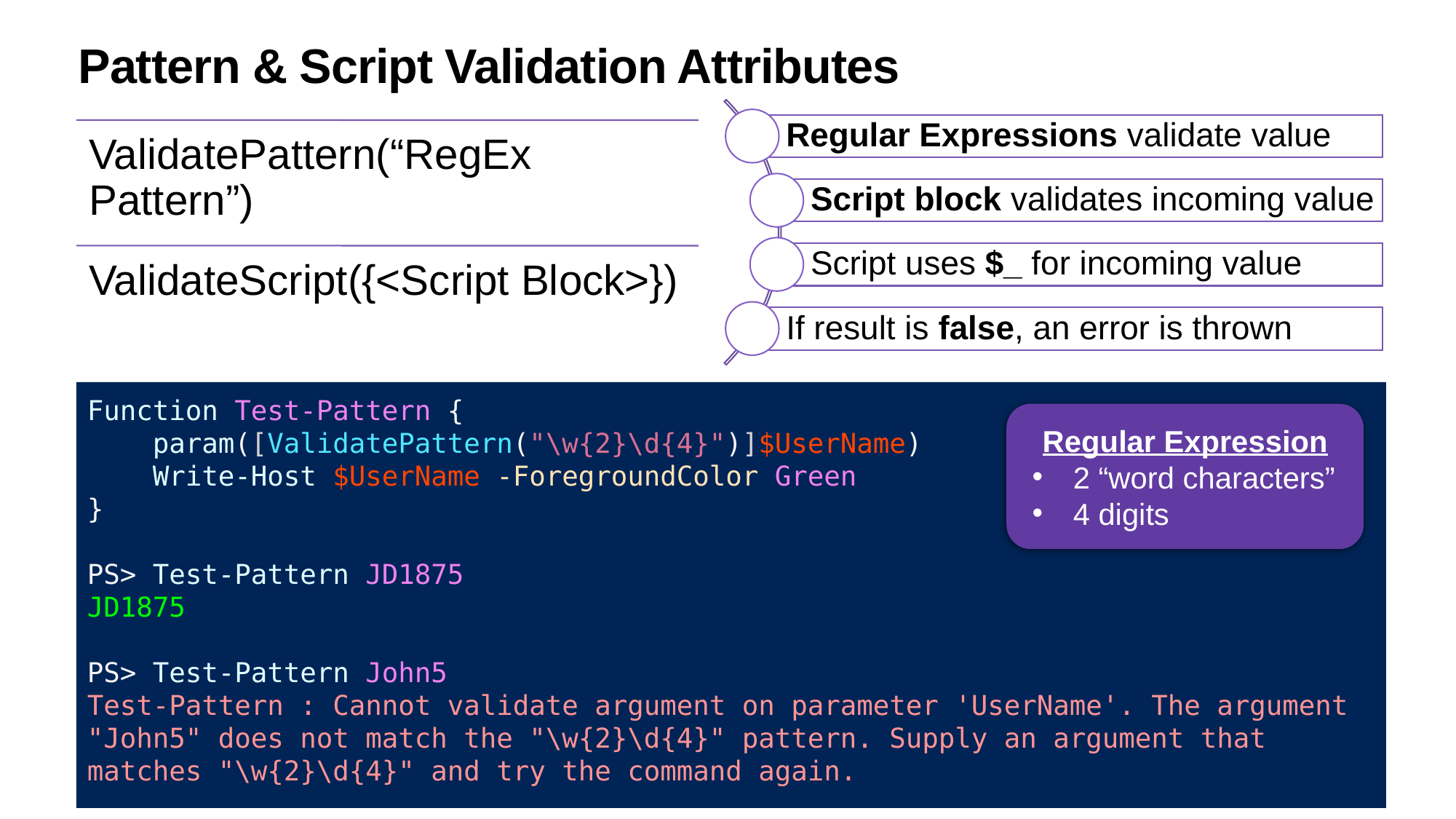

# Pattern & Script Validation Attributes
Regular Expressions validate value
Script block validates incoming value
Script uses $_ for incoming value
If result is false, an error is thrown
ValidatePattern(“RegEx Pattern”)
ValidateScript({<Script Block>})
Function Test-Pattern {
    param([ValidatePattern("\w{2}\d{4}")]$UserName)
    Write-Host $UserName -ForegroundColor Green
}

PS> Test-Pattern JD1875
JD1875

PS> Test-Pattern John5
Test-Pattern : Cannot validate argument on parameter 'UserName'. The argument "John5" does not match the "\w{2}\d{4}" pattern. Supply an argument that matches "\w{2}\d{4}" and try the command again.
Regular Expression
2 “word characters”
4 digits